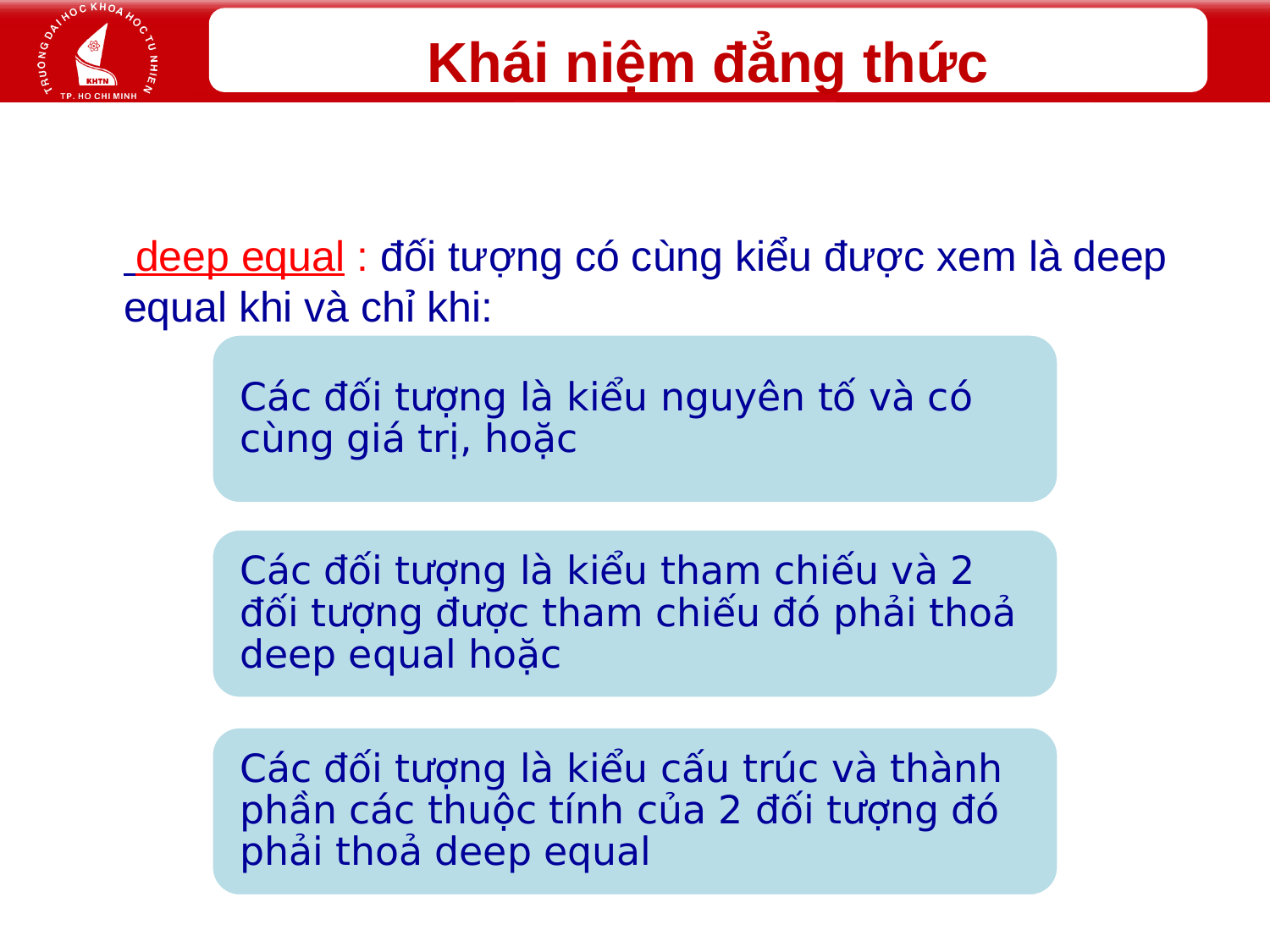

# Khái niệm đẳng thức
	 deep equal : đối tượng có cùng kiểu được xem là deep equal khi và chỉ khi:

Các đối tượng là kiểu nguyên tố và có cùng giá trị, hoặc
Các đối tượng là kiểu tham chiếu và 2 đối tượng được tham chiếu đó phải thoả deep equal hoặc
Các đối tượng là kiểu cấu trúc và thành phần các thuộc tính của 2 đối tượng đó phải thoả deep equal